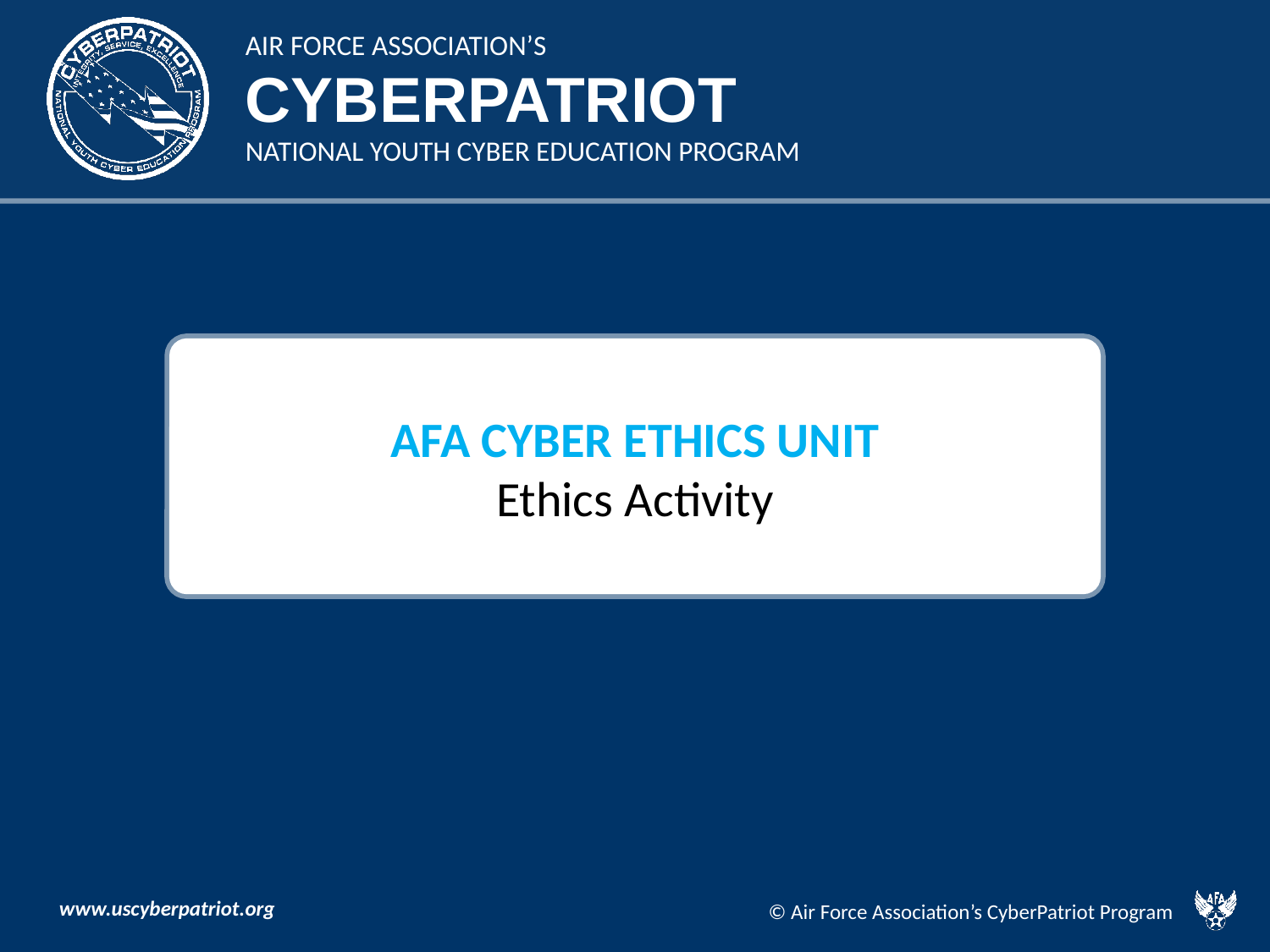

# AFA CYBER ETHICS UNIT Ethics Activity